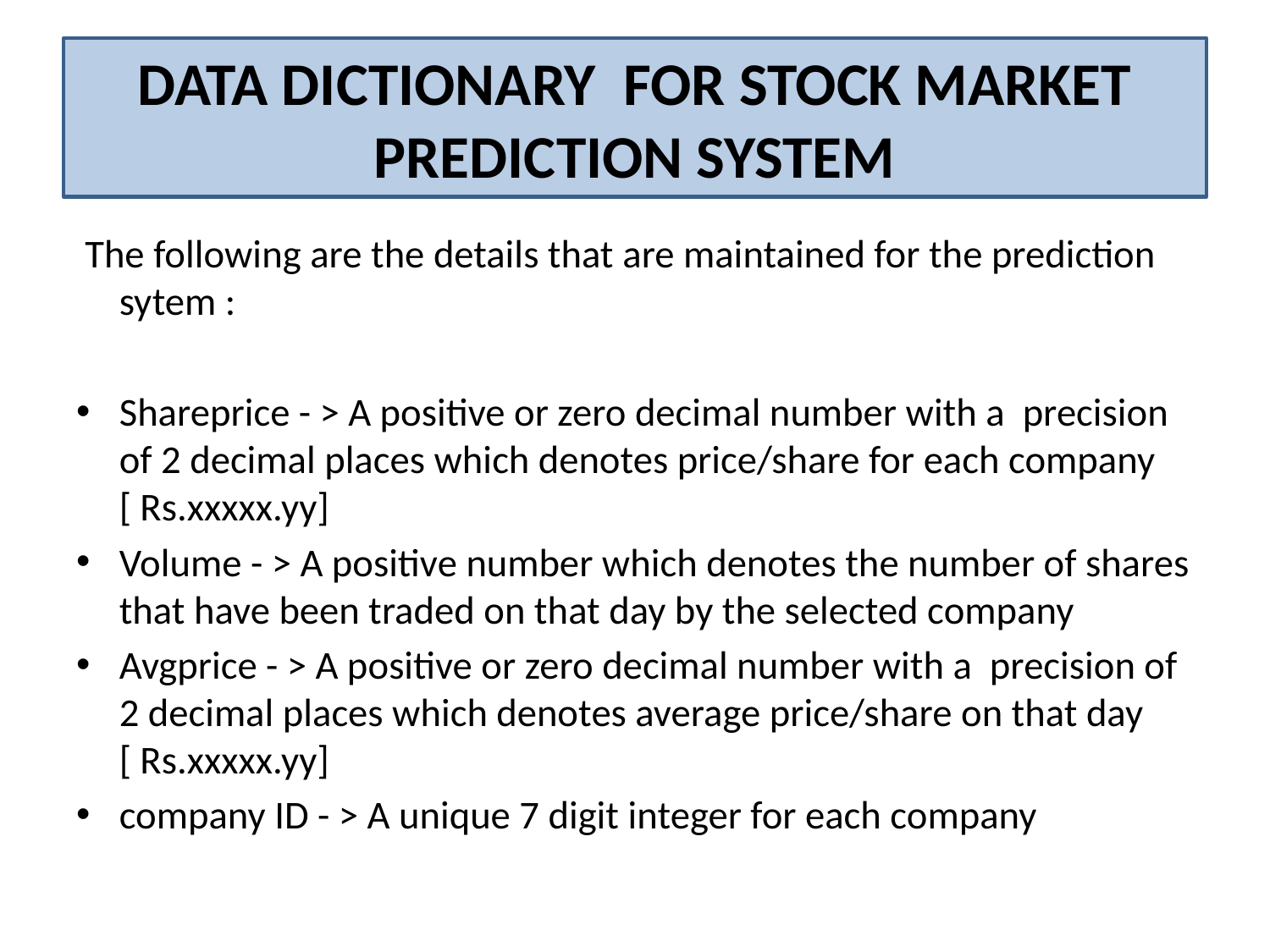

# DATA DICTIONARY  FOR STOCK MARKET PREDICTION SYSTEM
 The following are the details that are maintained for the prediction sytem :

Shareprice - > A positive or zero decimal number with a  precision of 2 decimal places which denotes price/share for each company [ Rs.xxxxx.yy]
Volume - > A positive number which denotes the number of shares that have been traded on that day by the selected company
Avgprice - > A positive or zero decimal number with a  precision of 2 decimal places which denotes average price/share on that day [ Rs.xxxxx.yy]
company ID - > A unique 7 digit integer for each company